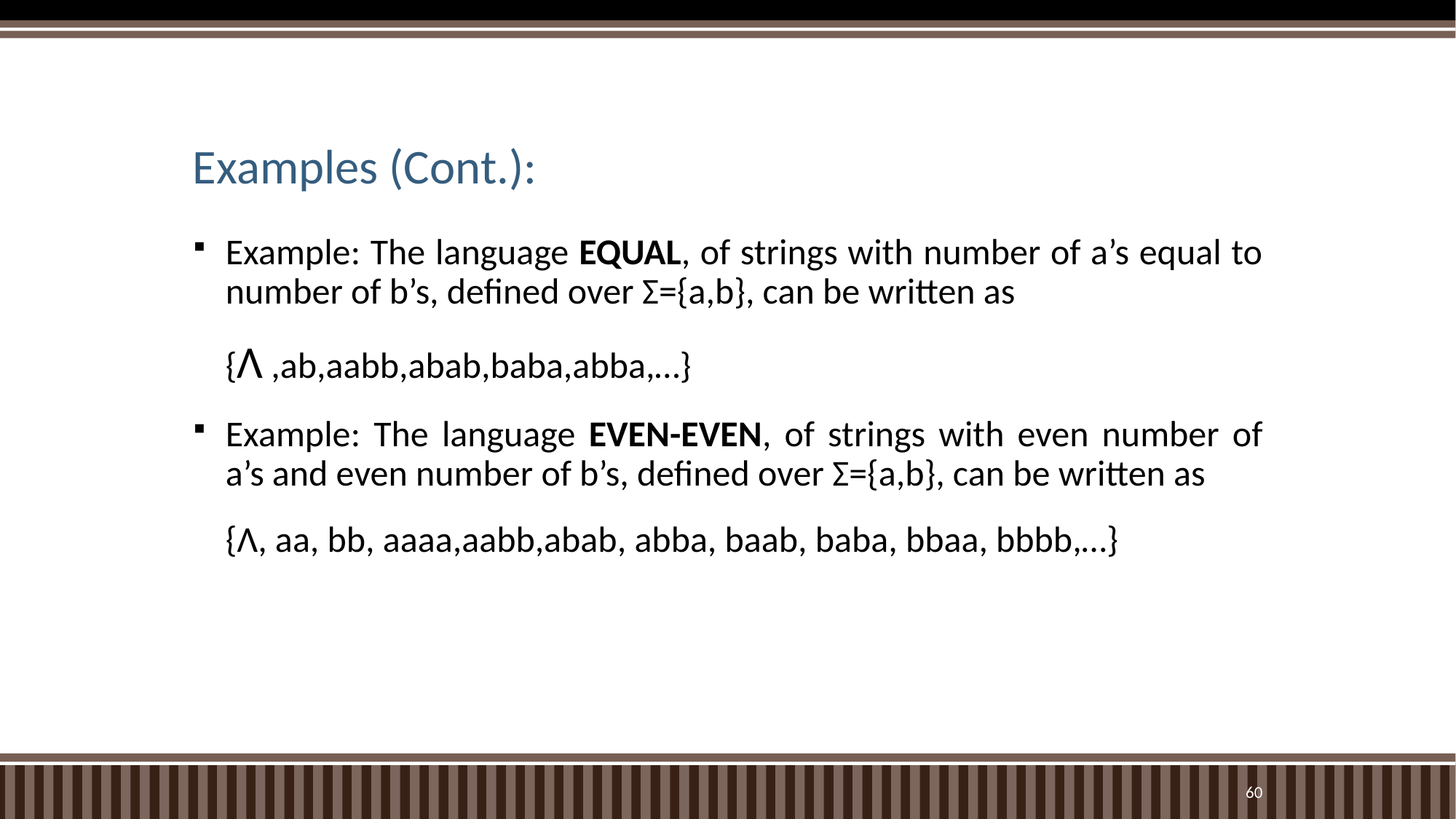

# Examples (Cont.):
Example: The language EQUAL, of strings with number of a’s equal to number of b’s, defined over Σ={a,b}, can be written as
	{Λ ,ab,aabb,abab,baba,abba,…}
Example: The language EVEN-EVEN, of strings with even number of a’s and even number of b’s, defined over Σ={a,b}, can be written as
	{Λ, aa, bb, aaaa,aabb,abab, abba, baab, baba, bbaa, bbbb,…}
60